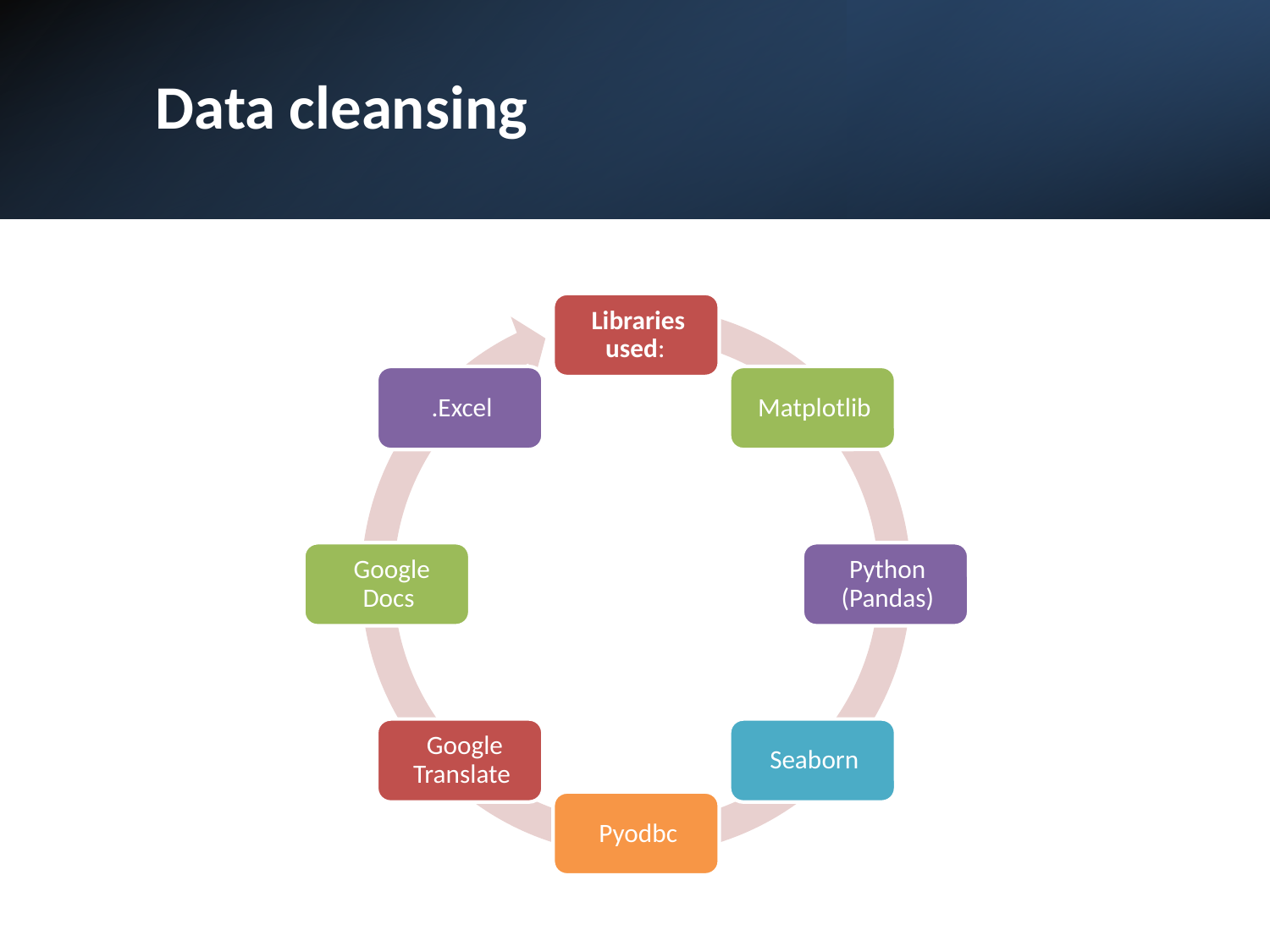

# Data cleansing
Libraries used:
Matplotlib
Python (Pandas)
Seaborn
Pyodbc
 Google Translate
 Google Docs
.Excel